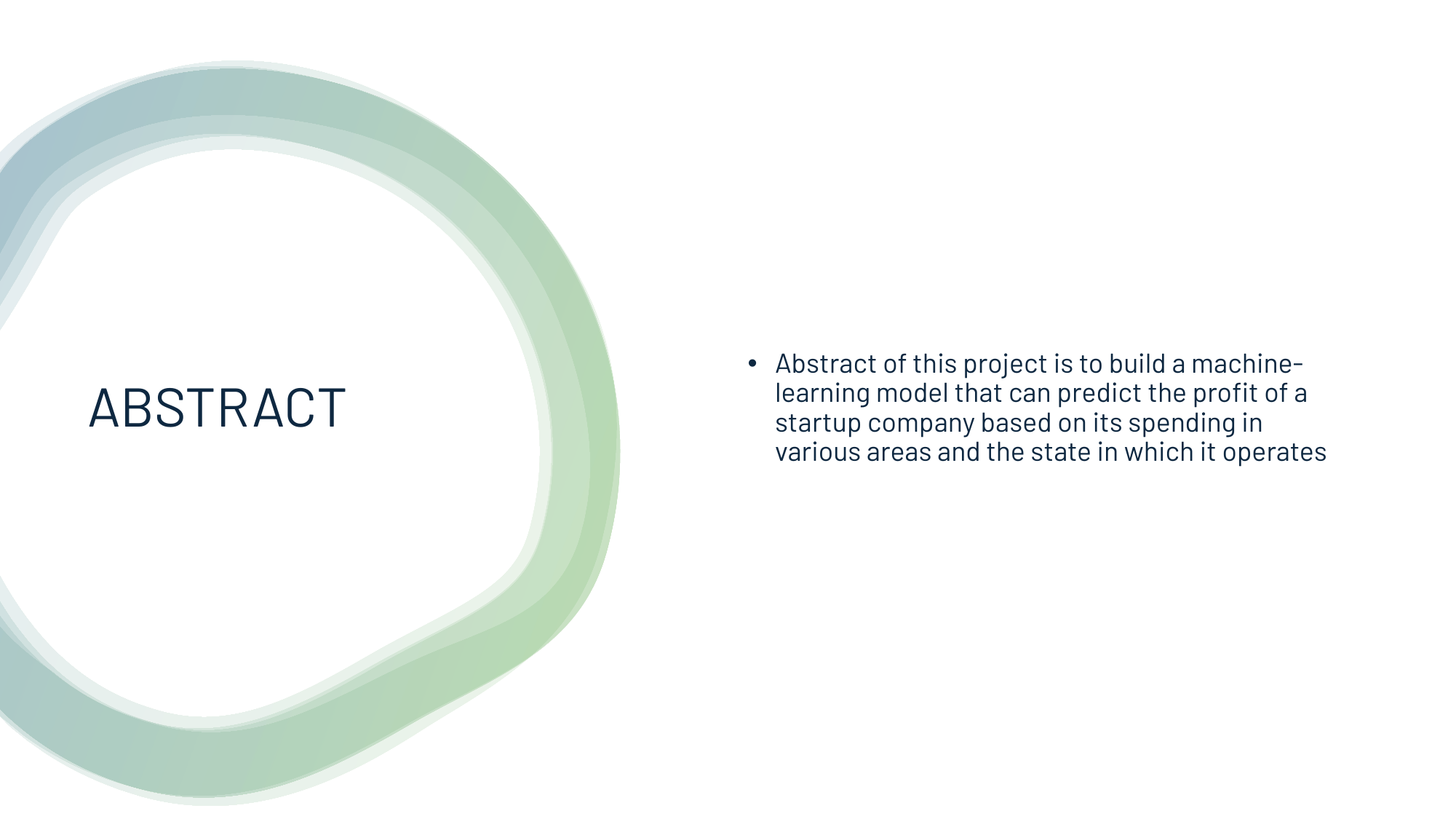

Abstract of this project is to build a machine-learning model that can predict the profit of a startup company based on its spending in various areas and the state in which it operates
# ABSTRACT